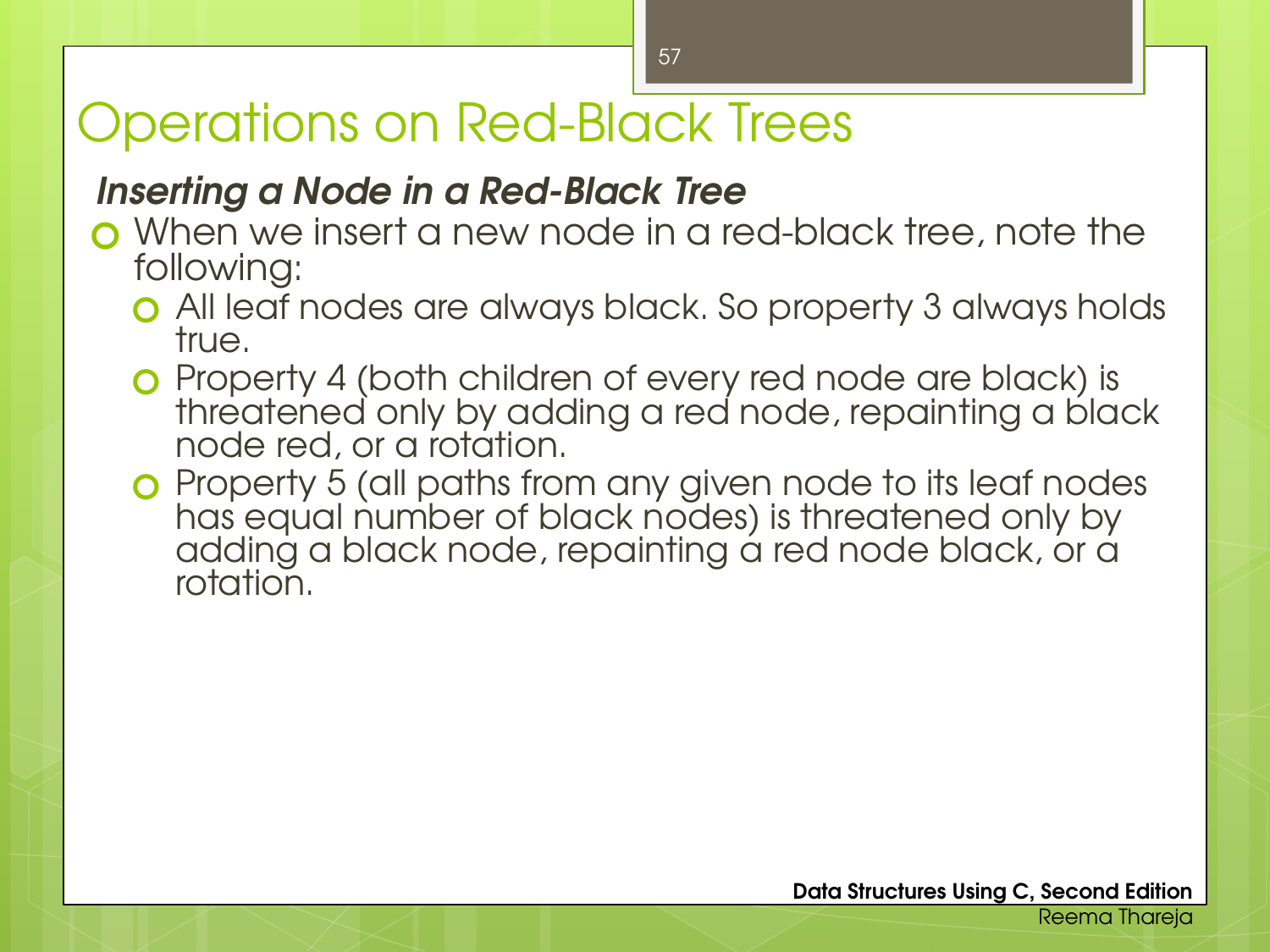

57
# Operations on Red-Black Trees
Inserting a Node in a Red-Black Tree
When we insert a new node in a red-black tree, note the following:
All leaf nodes are always black. So property 3 always holds true.
Property 4 (both children of every red node are black) is threatened only by adding a red node, repainting a black node red, or a rotation.
Property 5 (all paths from any given node to its leaf nodes has equal number of black nodes) is threatened only by adding a black node, repainting a red node black, or a rotation.
Data Structures Using C, Second Edition
Reema Thareja